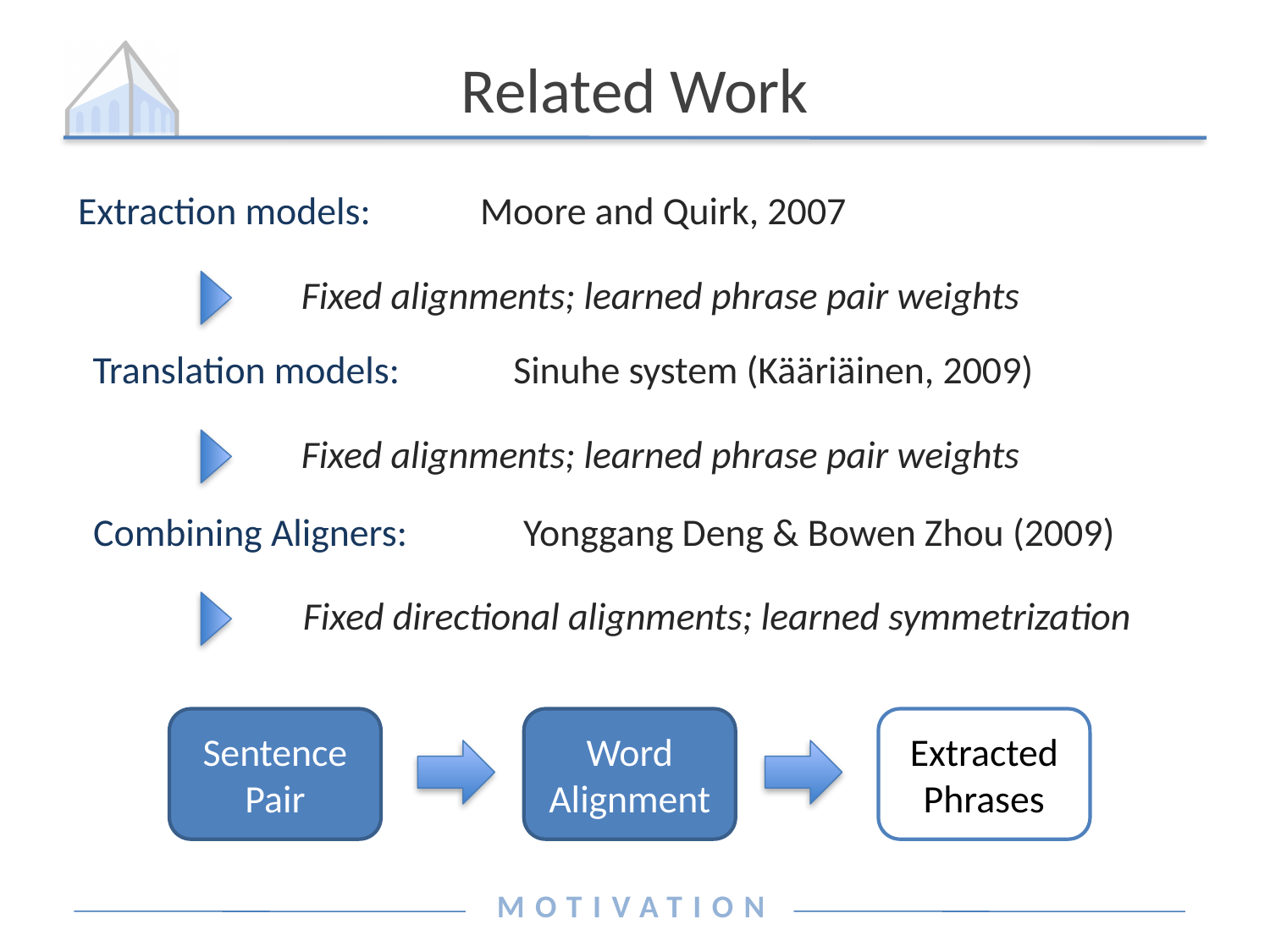

# Related Work
Extraction models:
Moore and Quirk, 2007
Fixed alignments; learned phrase pair weights

Translation models:
Sinuhe system (Kääriäinen, 2009)
Fixed alignments; learned phrase pair weights

Combining Aligners:
Yonggang Deng & Bowen Zhou (2009)
Fixed directional alignments; learned symmetrization

Sentence Pair
Word Alignment
Extracted Phrases

Motivation